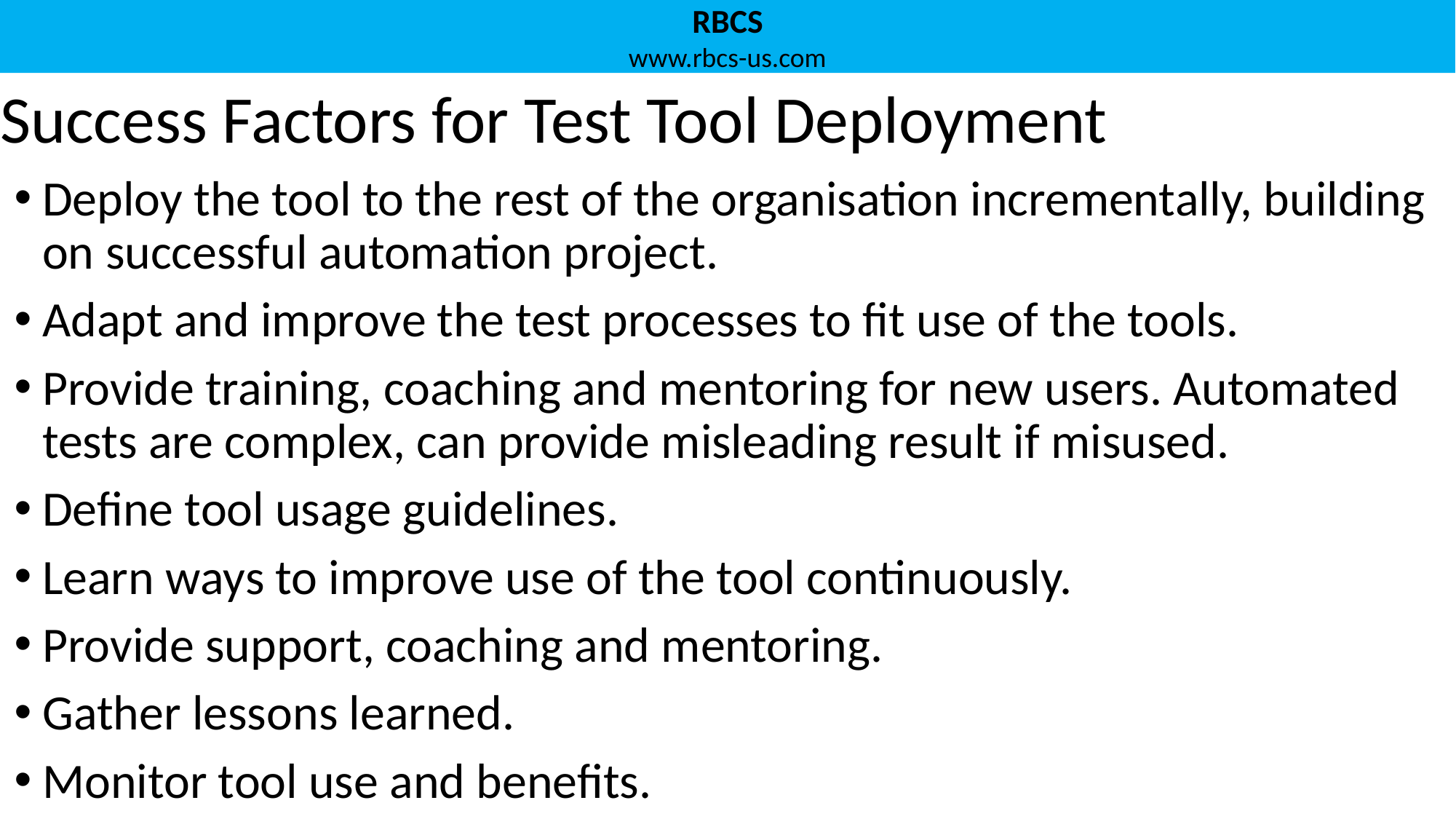

# Success Factors for Test Tool Deployment
Deploy the tool to the rest of the organisation incrementally, building on successful automation project.
Adapt and improve the test processes to fit use of the tools.
Provide training, coaching and mentoring for new users. Automated tests are complex, can provide misleading result if misused.
Define tool usage guidelines.
Learn ways to improve use of the tool continuously.
Provide support, coaching and mentoring.
Gather lessons learned.
Monitor tool use and benefits.